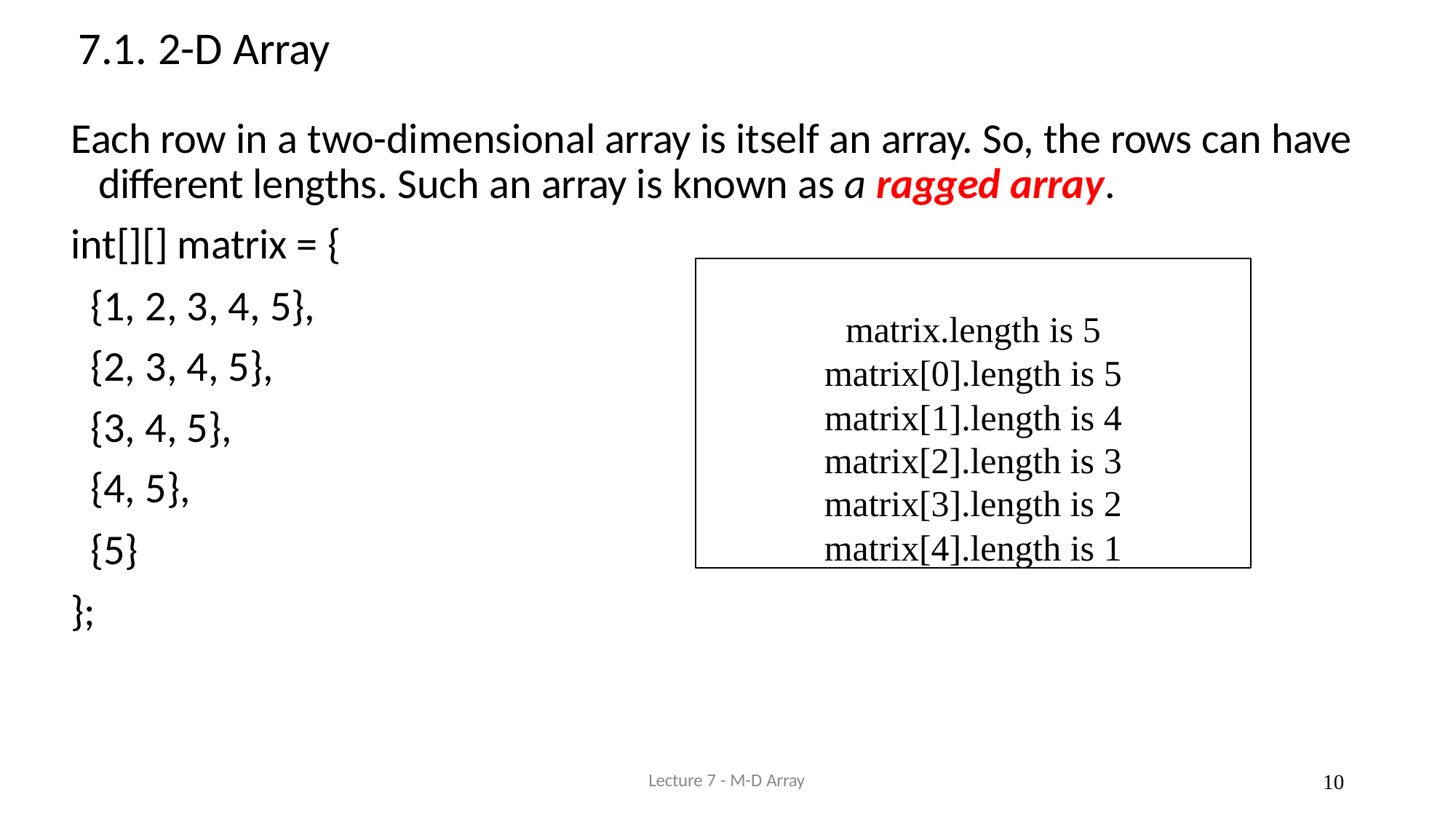

# 7.1. 2-D Array
Each row in a two-dimensional array is itself an array. So, the rows can have  different lengths. Such an array is known as a ragged array.
int[][] matrix = {
{1, 2, 3, 4, 5},
{2, 3, 4, 5},
{3, 4, 5},
{4, 5},
{5}
};

matrix.length is 5
matrix[0].length is 5
matrix[1].length is 4
matrix[2].length is 3
matrix[3].length is 2
matrix[4].length is 1
Lecture 7 - M-D Array
10